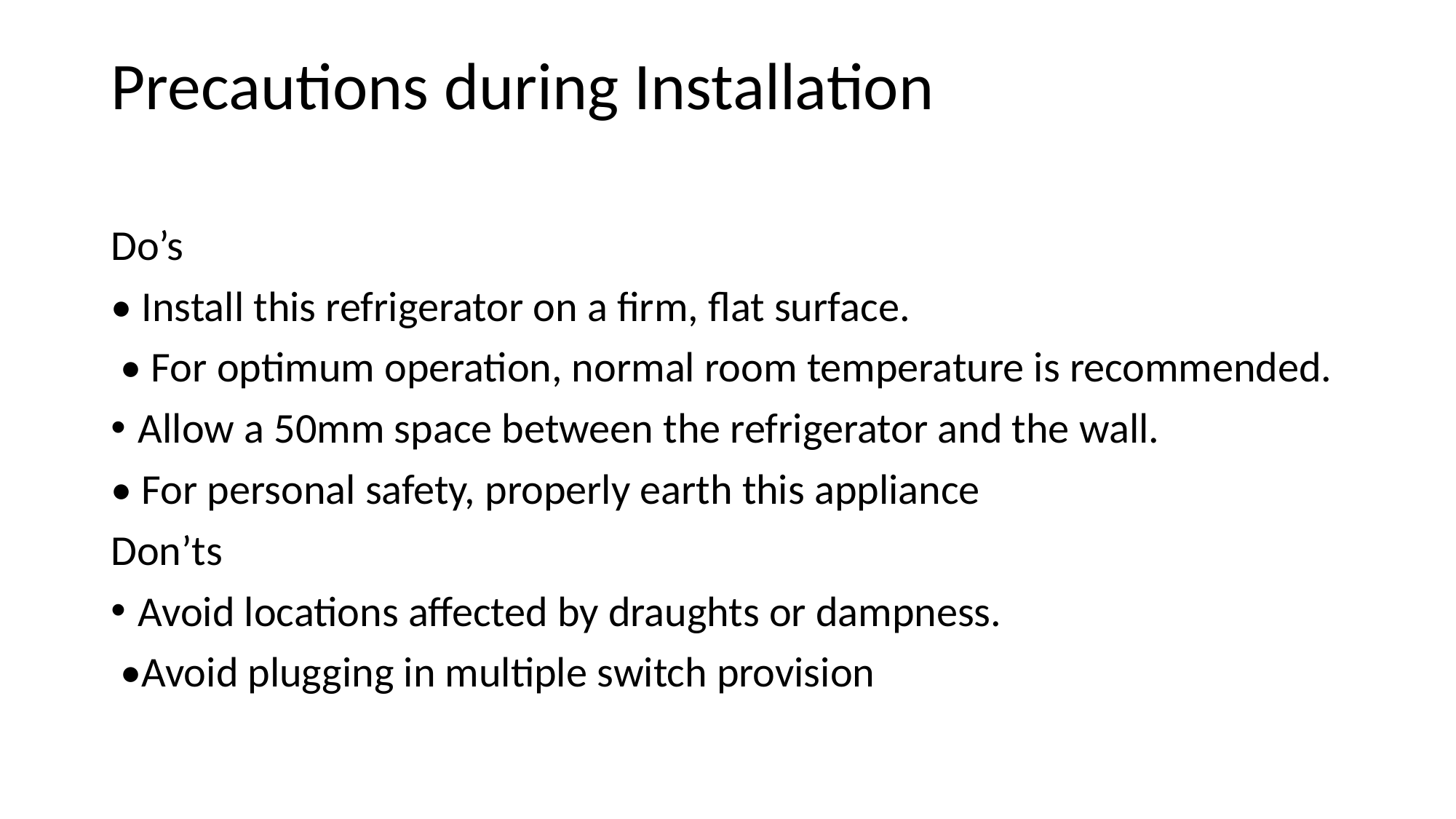

# Precautions during Installation
Do’s
• Install this refrigerator on a firm, flat surface.
 • For optimum operation, normal room temperature is recommended.
Allow a 50mm space between the refrigerator and the wall.
• For personal safety, properly earth this appliance
Don’ts
Avoid locations affected by draughts or dampness.
 •Avoid plugging in multiple switch provision